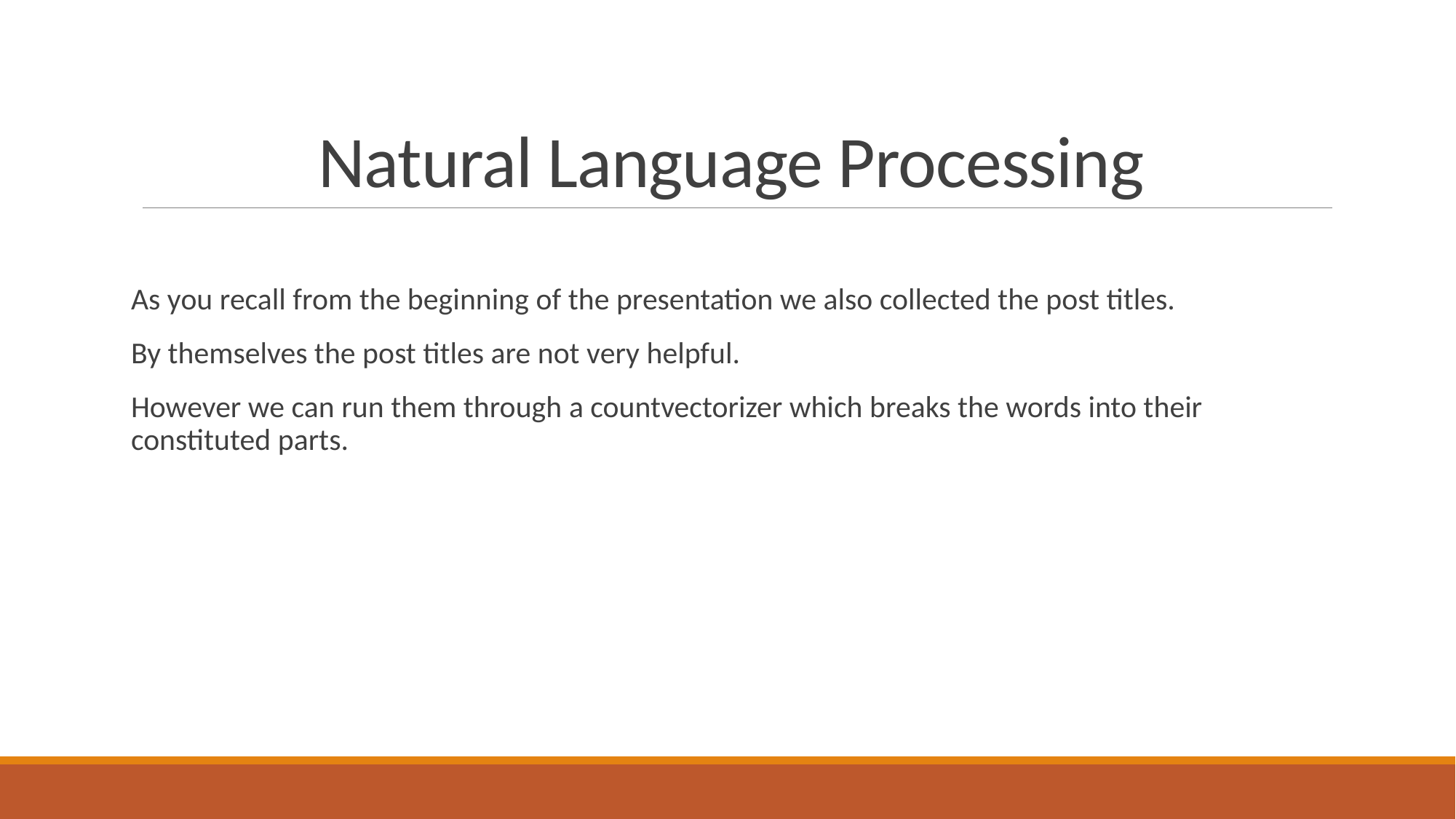

# Natural Language Processing

As you recall from the beginning of the presentation we also collected the post titles.
By themselves the post titles are not very helpful.
However we can run them through a countvectorizer which breaks the words into their constituted parts.